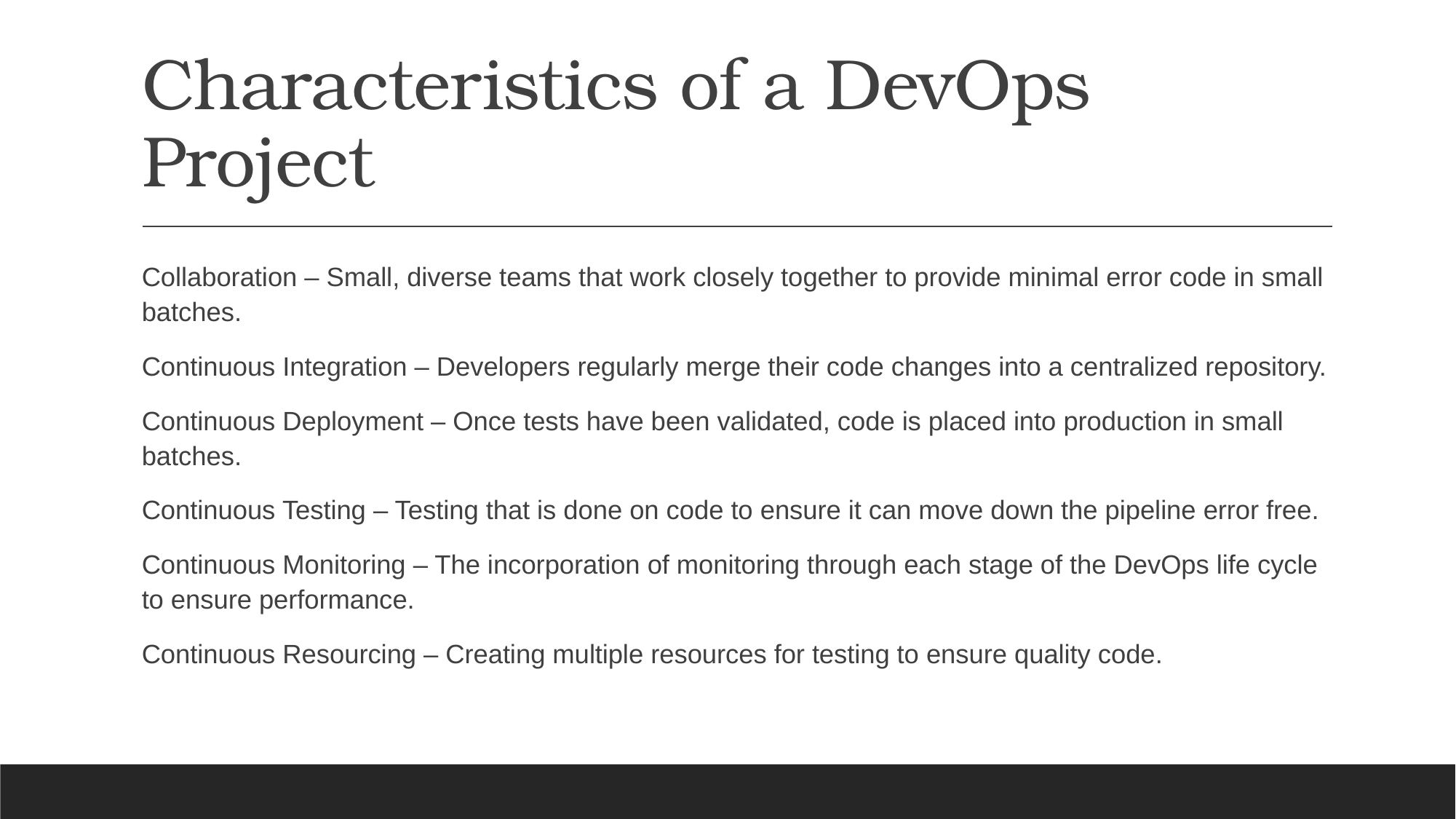

# Characteristics of a DevOps Project
Collaboration – Small, diverse teams that work closely together to provide minimal error code in small batches.
Continuous Integration – Developers regularly merge their code changes into a centralized repository.
Continuous Deployment – Once tests have been validated, code is placed into production in small batches.
Continuous Testing – Testing that is done on code to ensure it can move down the pipeline error free.
Continuous Monitoring – The incorporation of monitoring through each stage of the DevOps life cycle to ensure performance.
Continuous Resourcing – Creating multiple resources for testing to ensure quality code.